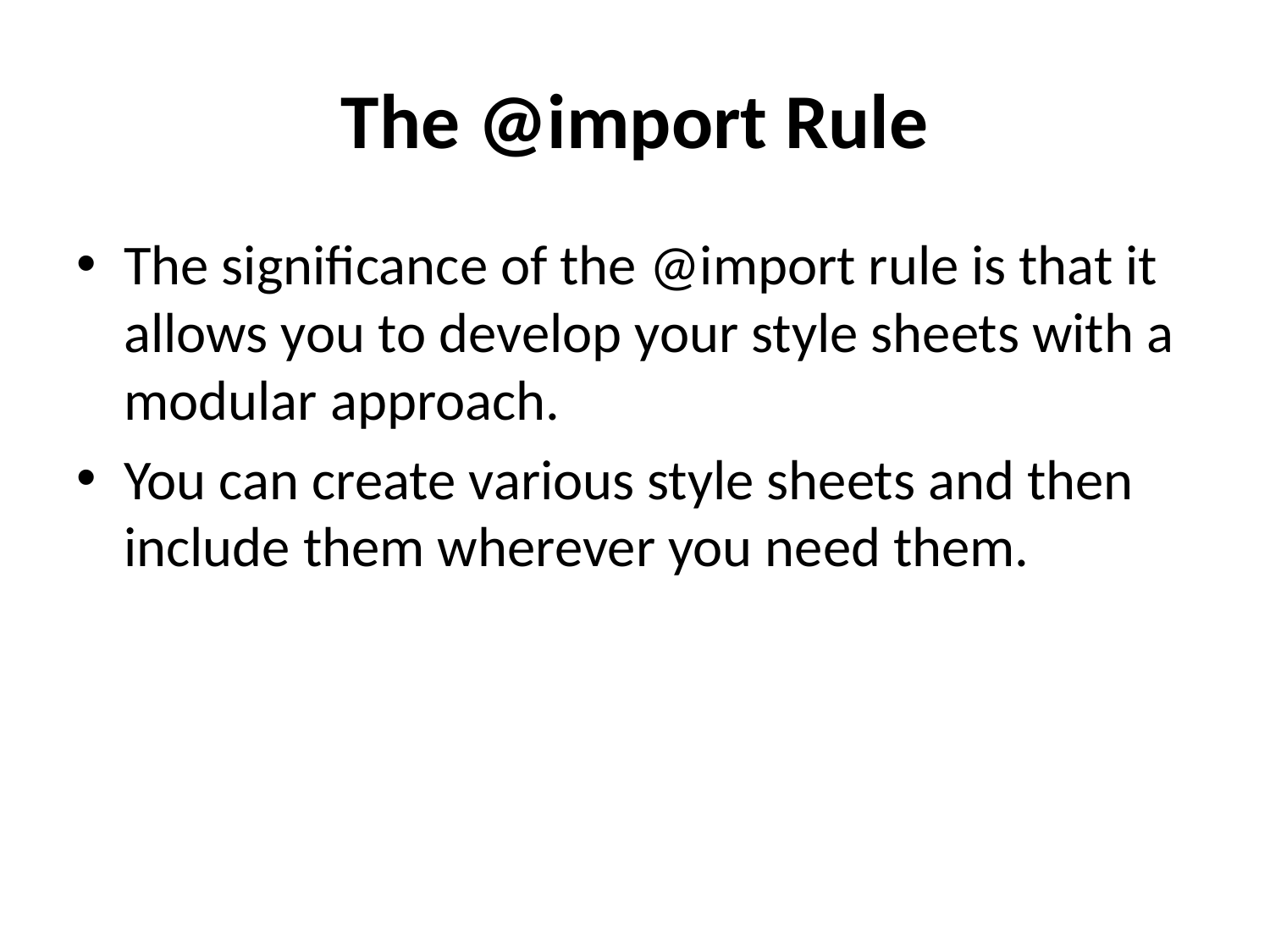

# The @import Rule
The significance of the @import rule is that it allows you to develop your style sheets with a modular approach.
You can create various style sheets and then include them wherever you need them.